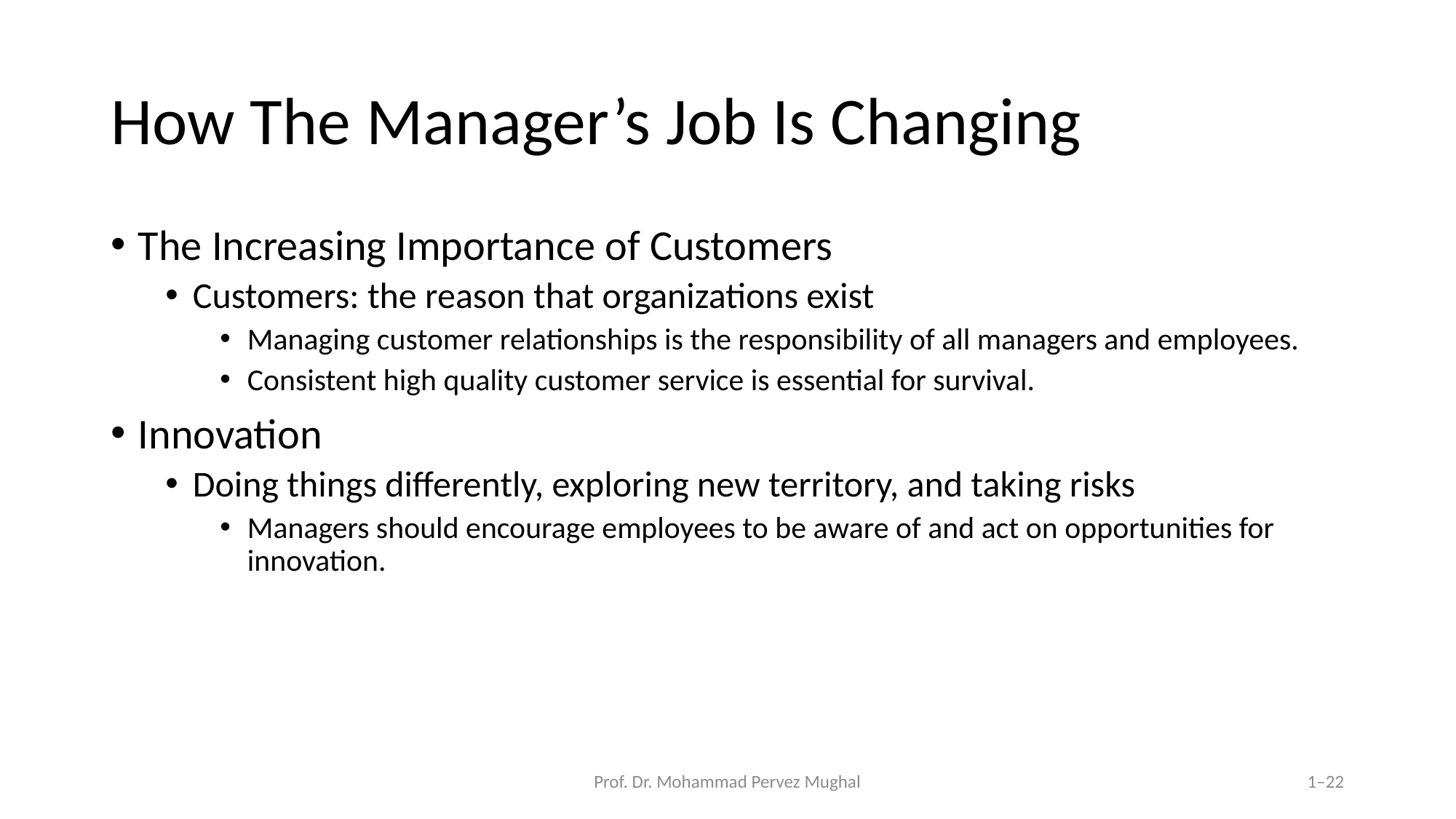

# How The Manager’s Job Is Changing
The Increasing Importance of Customers
Customers: the reason that organizations exist
Managing customer relationships is the responsibility of all managers and employees.
Consistent high quality customer service is essential for survival.
Innovation
Doing things differently, exploring new territory, and taking risks
Managers should encourage employees to be aware of and act on opportunities for innovation.
Prof. Dr. Mohammad Pervez Mughal
1–22